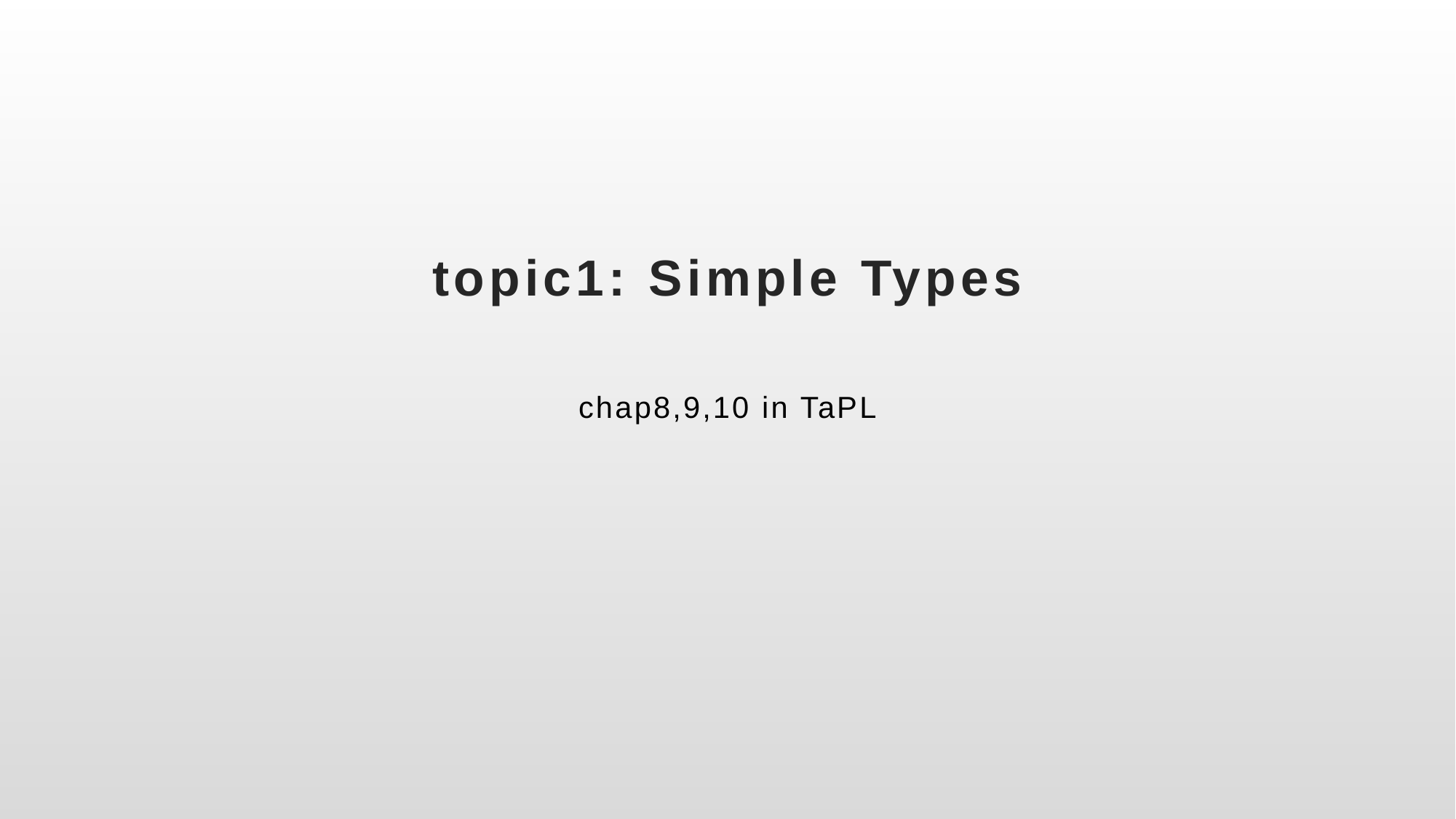

# topic1: Simple Types
chap8,9,10 in TaPL